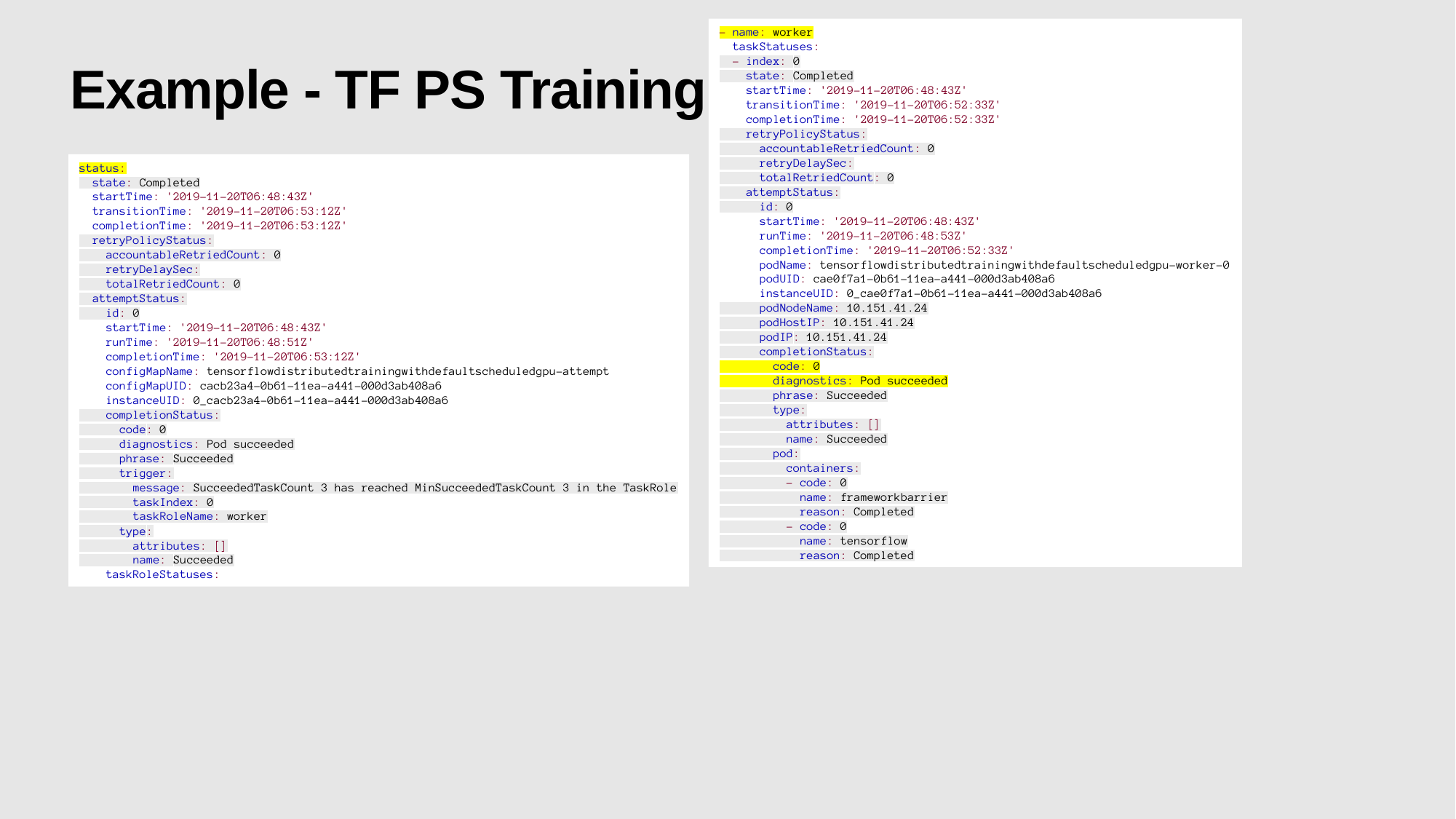

- name: worker
  taskStatuses:
  - index: 0
    state: Completed
    startTime: '2019-11-20T06:48:43Z'
    transitionTime: '2019-11-20T06:52:33Z'
    completionTime: '2019-11-20T06:52:33Z'
    retryPolicyStatus:
      accountableRetriedCount: 0
      retryDelaySec:
      totalRetriedCount: 0
    attemptStatus:
      id: 0
      startTime: '2019-11-20T06:48:43Z'
      runTime: '2019-11-20T06:48:53Z'
      completionTime: '2019-11-20T06:52:33Z'
      podName: tensorflowdistributedtrainingwithdefaultscheduledgpu-worker-0
      podUID: cae0f7a1-0b61-11ea-a441-000d3ab408a6
      instanceUID: 0_cae0f7a1-0b61-11ea-a441-000d3ab408a6
      podNodeName: 10.151.41.24
      podHostIP: 10.151.41.24
      podIP: 10.151.41.24
      completionStatus:
        code: 0
        diagnostics: Pod succeeded
        phrase: Succeeded
        type:
          attributes: []
          name: Succeeded
        pod:
          containers:
          - code: 0
            name: frameworkbarrier
            reason: Completed
          - code: 0
            name: tensorflow
            reason: Completed
# Example - TF PS Training
status:
  state: Completed
  startTime: '2019-11-20T06:48:43Z'
  transitionTime: '2019-11-20T06:53:12Z'
  completionTime: '2019-11-20T06:53:12Z'
  retryPolicyStatus:
    accountableRetriedCount: 0
    retryDelaySec:
    totalRetriedCount: 0
  attemptStatus:
    id: 0
    startTime: '2019-11-20T06:48:43Z'
    runTime: '2019-11-20T06:48:51Z'
    completionTime: '2019-11-20T06:53:12Z'
    configMapName: tensorflowdistributedtrainingwithdefaultscheduledgpu-attempt
    configMapUID: cacb23a4-0b61-11ea-a441-000d3ab408a6
    instanceUID: 0_cacb23a4-0b61-11ea-a441-000d3ab408a6
    completionStatus:
      code: 0
      diagnostics: Pod succeeded
      phrase: Succeeded
      trigger:
        message: SucceededTaskCount 3 has reached MinSucceededTaskCount 3 in the TaskRole
        taskIndex: 0
        taskRoleName: worker
      type:
        attributes: []
        name: Succeeded
    taskRoleStatuses: